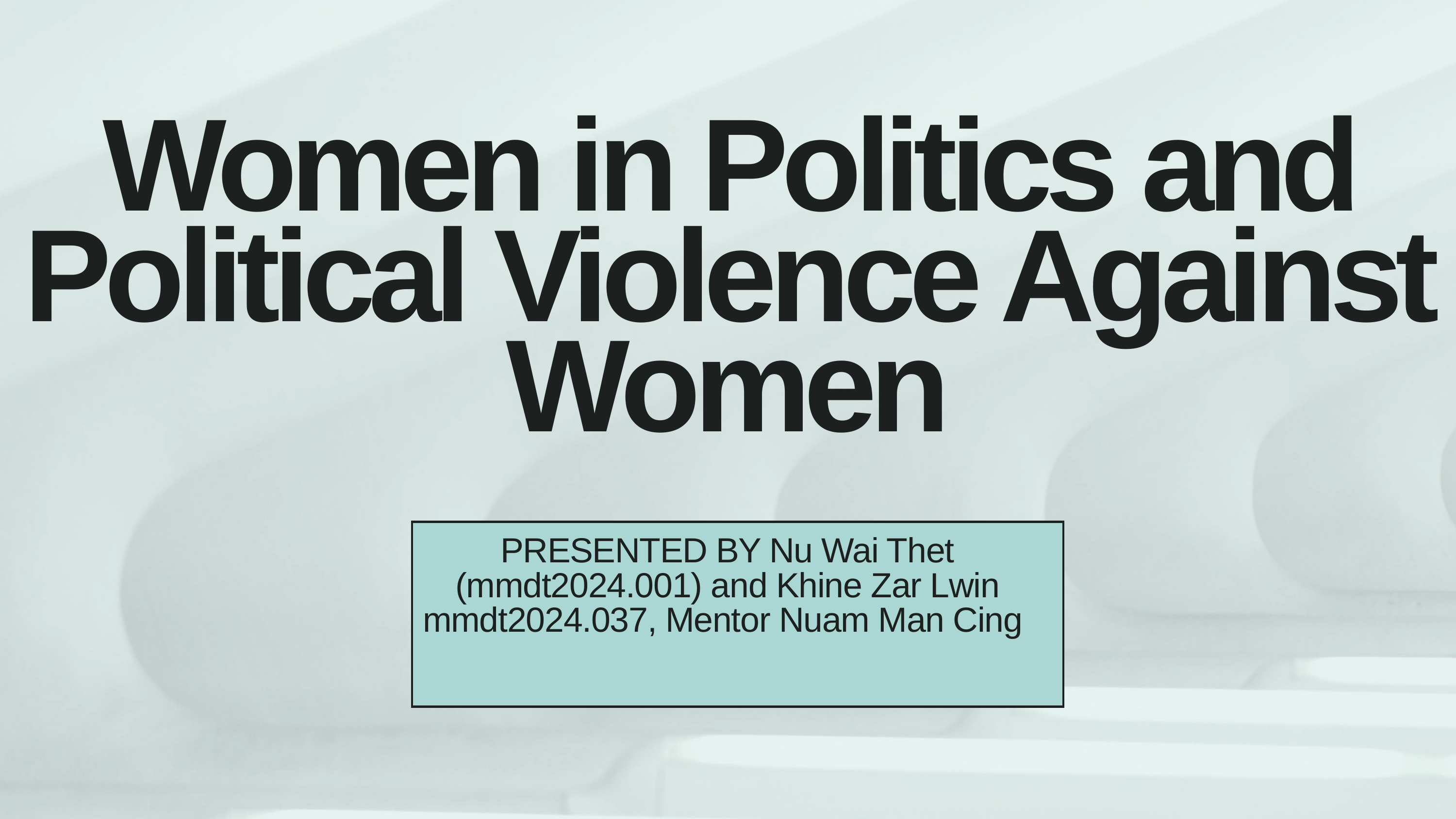

Women in Politics and Political Violence Against Women

PRESENTED BY Nu Wai Thet (mmdt2024.001) and Khine Zar Lwin mmdt2024.037, Mentor Nuam Man Cing